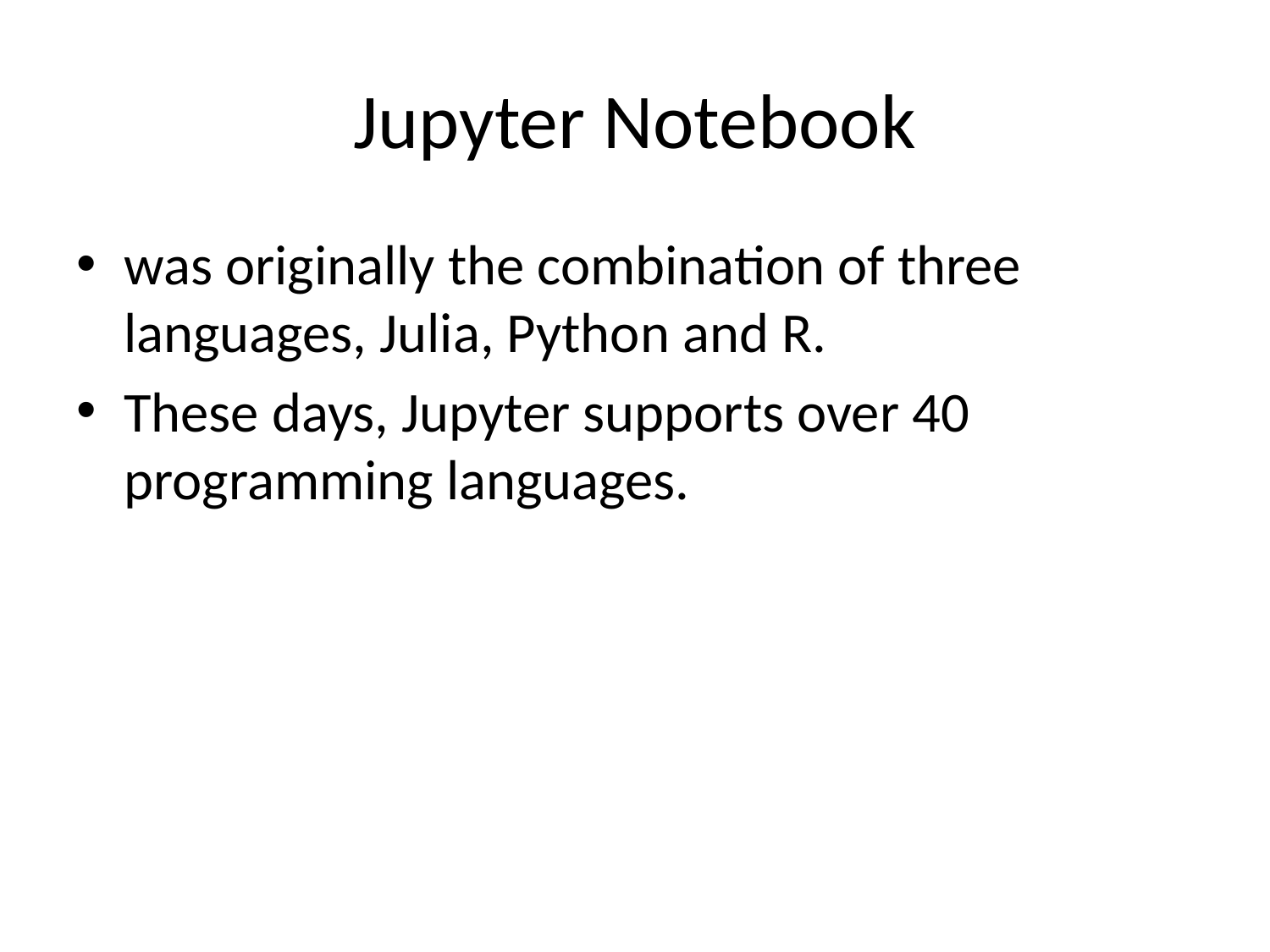

# Jupyter Notebook
was originally the combination of three languages, Julia, Python and R.
These days, Jupyter supports over 40 programming languages.